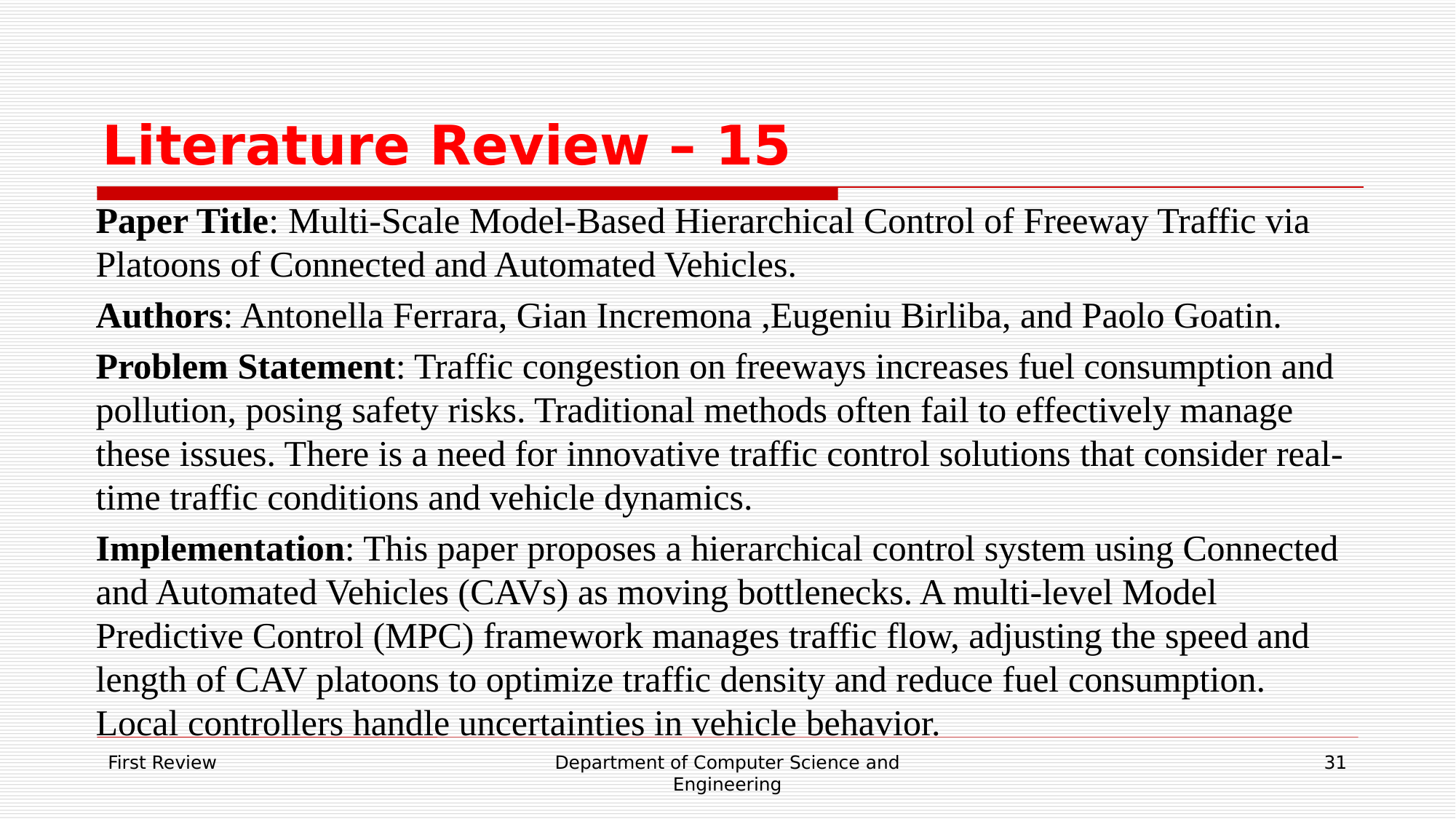

# Literature Review – 15
Paper Title: Multi-Scale Model-Based Hierarchical Control of Freeway Traffic via Platoons of Connected and Automated Vehicles.
Authors: Antonella Ferrara, Gian Incremona ,Eugeniu Birliba, and Paolo Goatin.
Problem Statement: Traffic congestion on freeways increases fuel consumption and pollution, posing safety risks. Traditional methods often fail to effectively manage these issues. There is a need for innovative traffic control solutions that consider real-time traffic conditions and vehicle dynamics.
Implementation: This paper proposes a hierarchical control system using Connected and Automated Vehicles (CAVs) as moving bottlenecks. A multi-level Model Predictive Control (MPC) framework manages traffic flow, adjusting the speed and length of CAV platoons to optimize traffic density and reduce fuel consumption. Local controllers handle uncertainties in vehicle behavior.

First Review
Department of Computer Science and Engineering
31